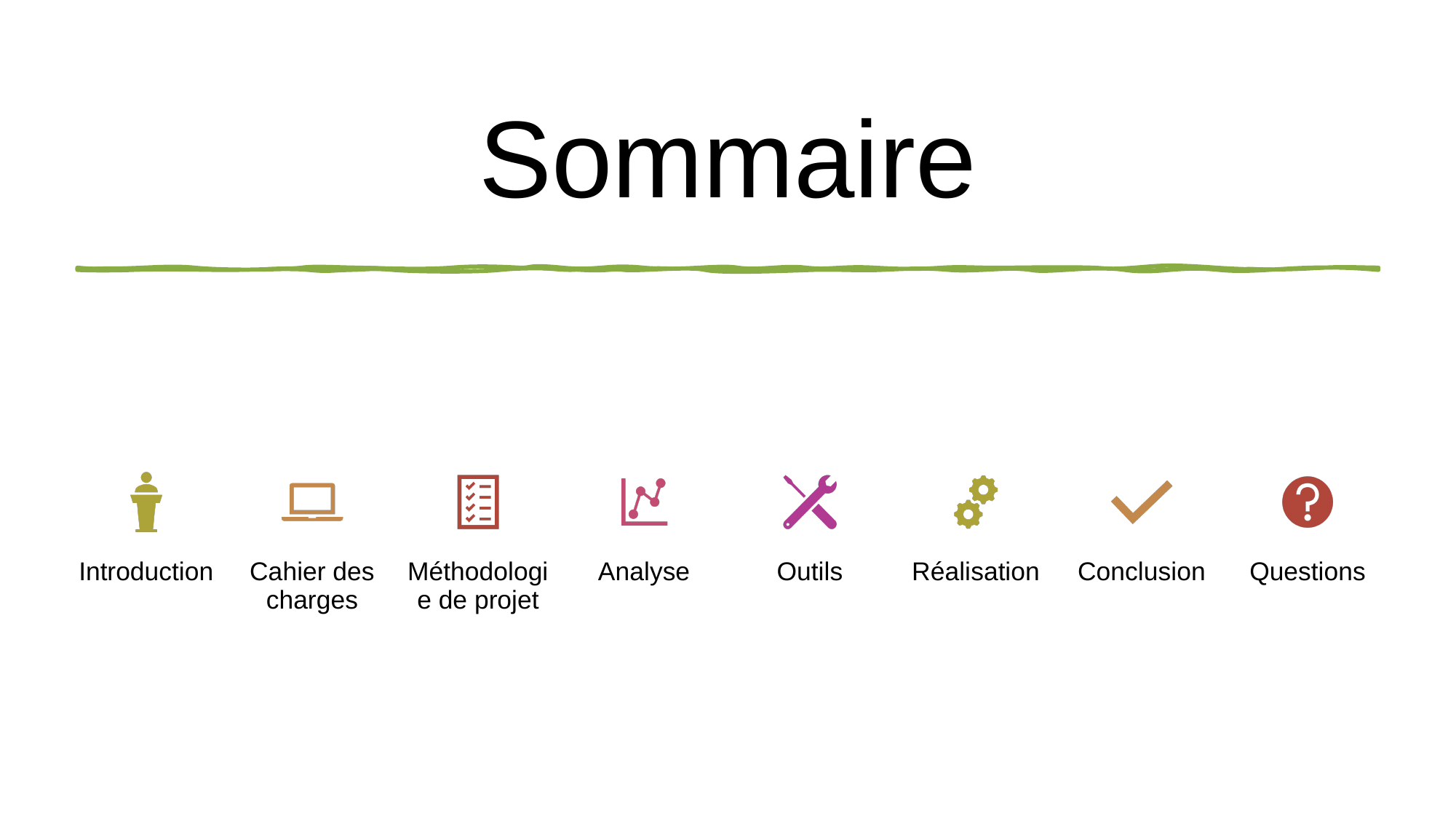

# Sommaire

Introduction
Cahier des charges
Méthodologie de projet
Analyse
Outils
Réalisation
Conclusion
Questions